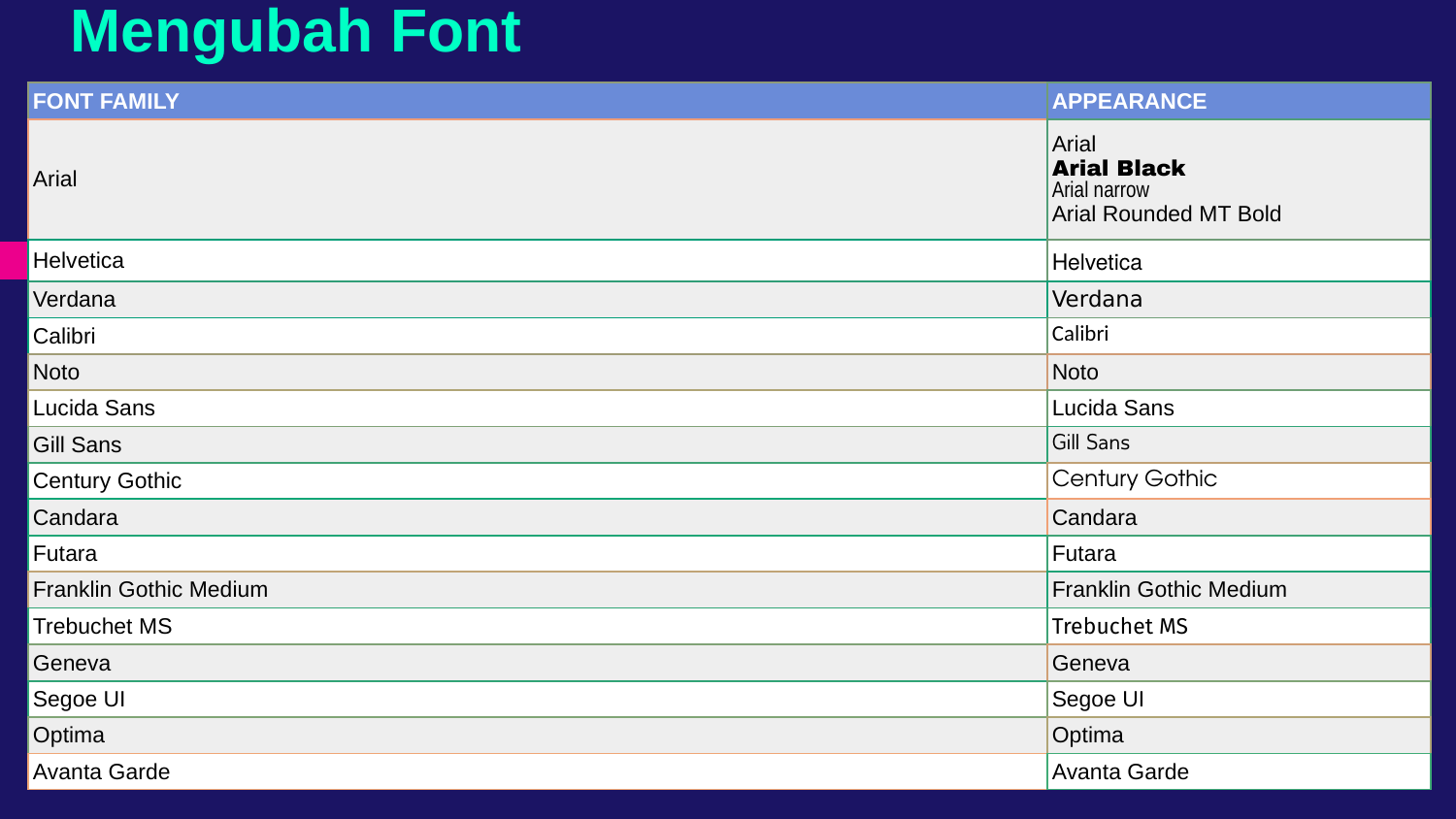

# Mengubah Font
| FONT FAMILY | APPEARANCE |
| --- | --- |
| Arial | Arial Arial Black Arial narrow Arial Rounded MT Bold |
| Helvetica | Helvetica |
| Verdana | Verdana |
| Calibri | Calibri |
| Noto | Noto |
| Lucida Sans | Lucida Sans |
| Gill Sans | Gill Sans |
| Century Gothic | Century Gothic |
| Candara | Candara |
| Futara | Futara |
| Franklin Gothic Medium | Franklin Gothic Medium |
| Trebuchet MS | Trebuchet MS |
| Geneva | Geneva |
| Segoe UI | Segoe UI |
| Optima | Optima |
| Avanta Garde | Avanta Garde |